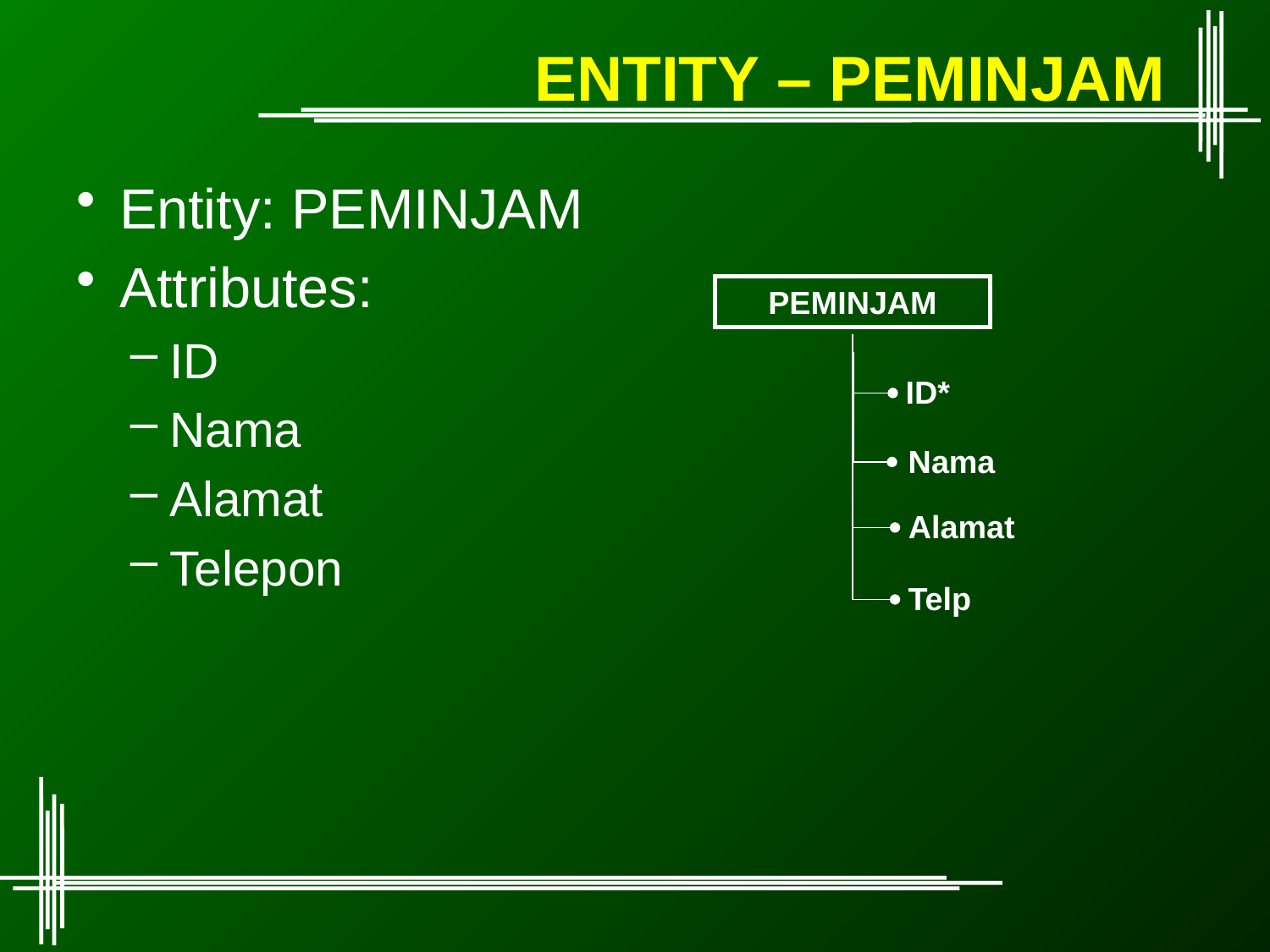

# ENTITY – PEMINJAM
Entity: PEMINJAM
Attributes:
ID
Nama
Alamat
Telepon
PEMINJAM
ID*
Nama
Alamat
Telp